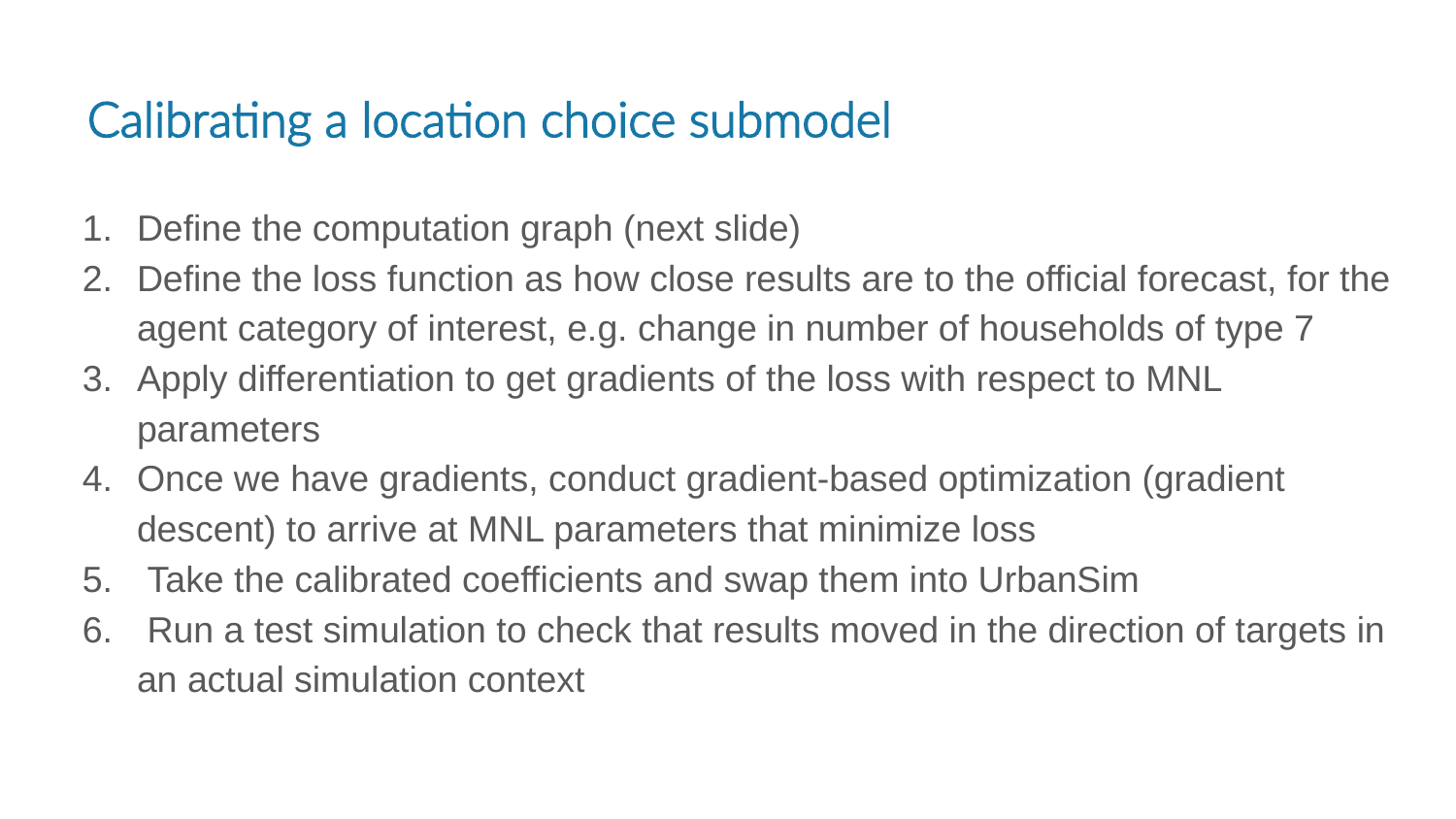

# Calibrating a location choice submodel
Define the computation graph (next slide)
Define the loss function as how close results are to the official forecast, for the agent category of interest, e.g. change in number of households of type 7
Apply differentiation to get gradients of the loss with respect to MNL parameters
Once we have gradients, conduct gradient-based optimization (gradient descent) to arrive at MNL parameters that minimize loss
 Take the calibrated coefficients and swap them into UrbanSim
 Run a test simulation to check that results moved in the direction of targets in an actual simulation context